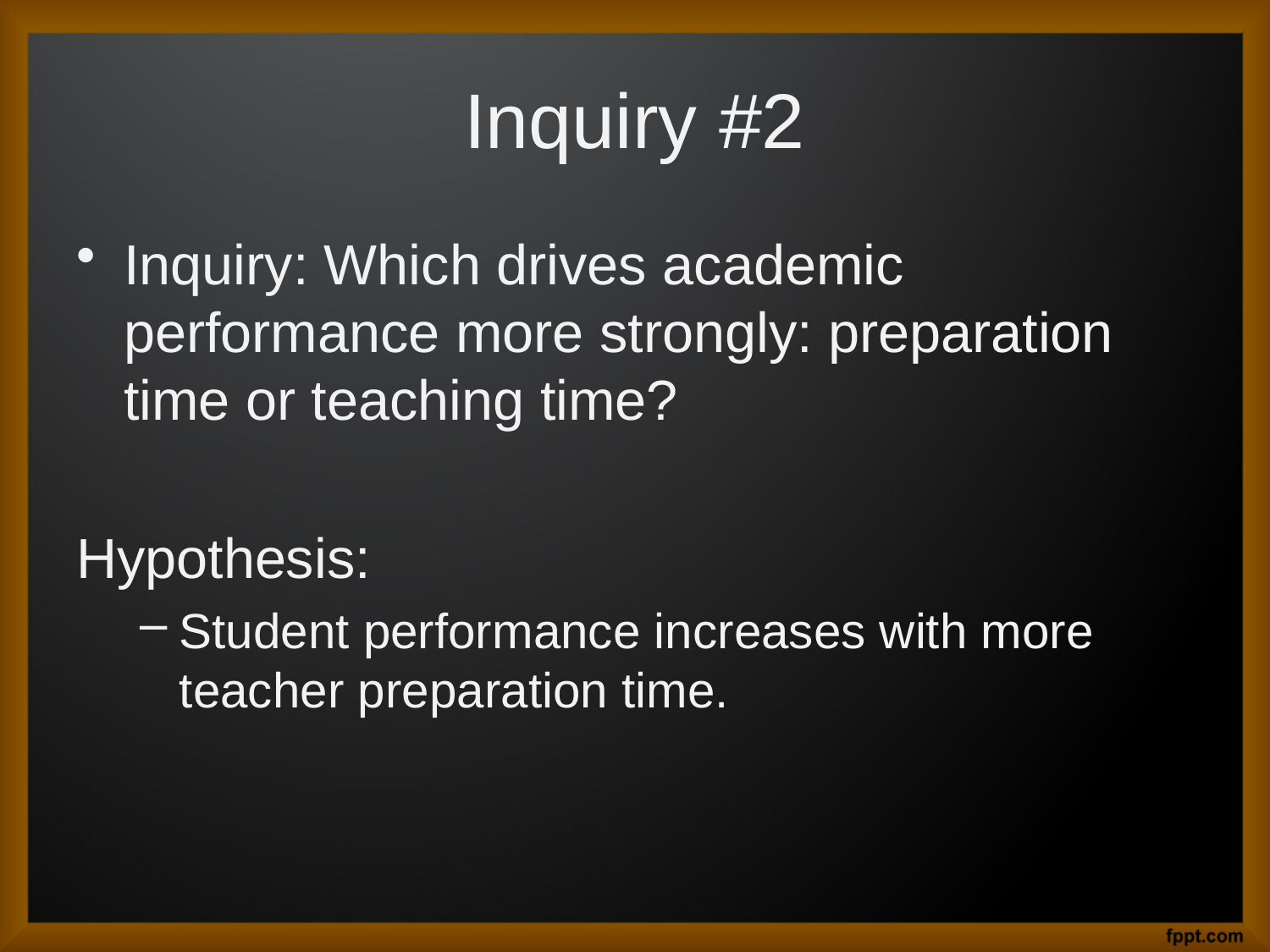

# Inquiry #2
Inquiry: Which drives academic performance more strongly: preparation time or teaching time?

Hypothesis:
Student performance increases with more teacher preparation time.